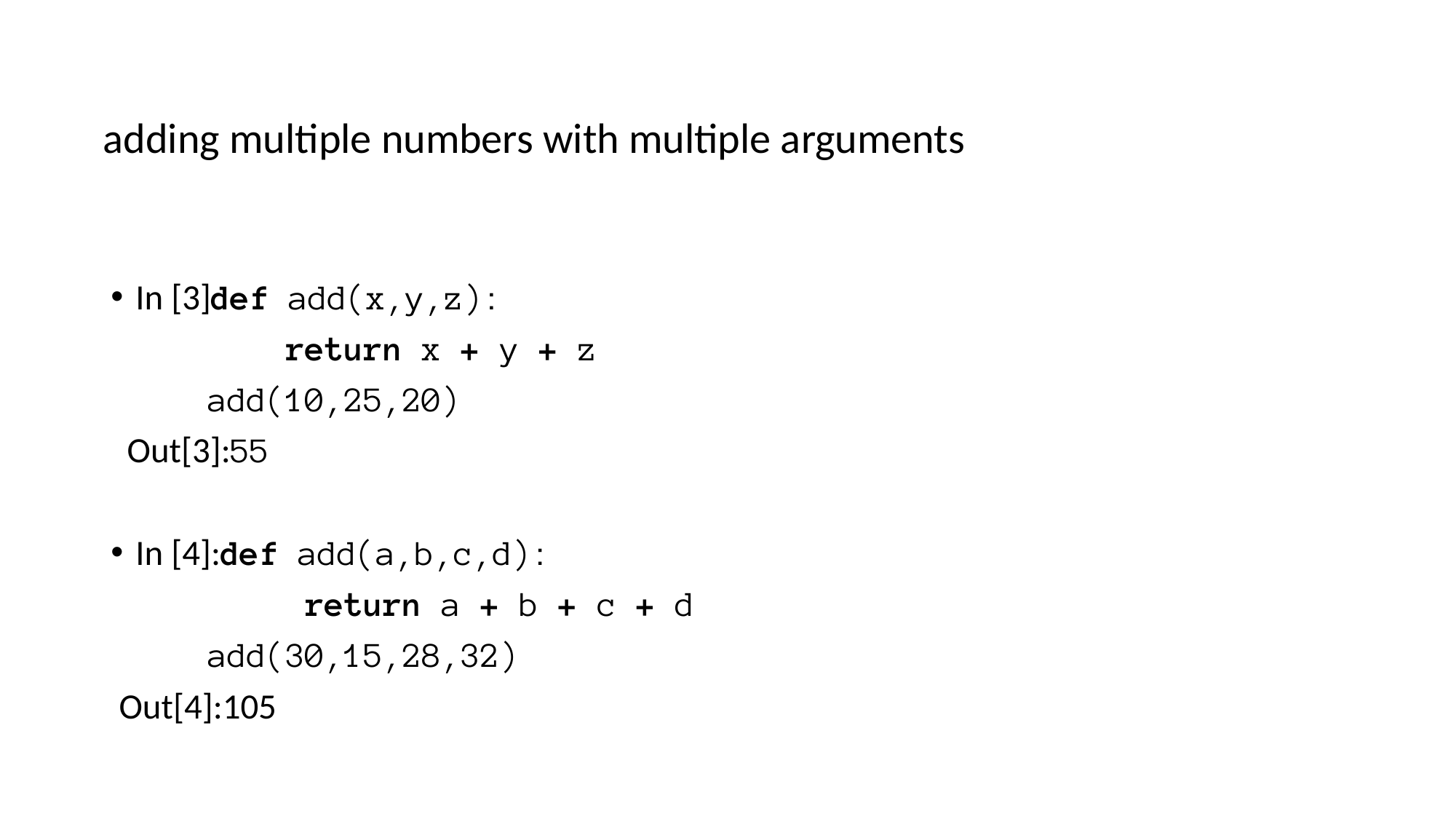

# adding multiple numbers with multiple arguments

In [3]def add(x,y,z):
         return x + y + z
     add(10,25,20)
  Out[3]:55

In [4]:def add(a,b,c,d):
          return a + b + c + d
     add(30,15,28,32)
 Out[4]:105